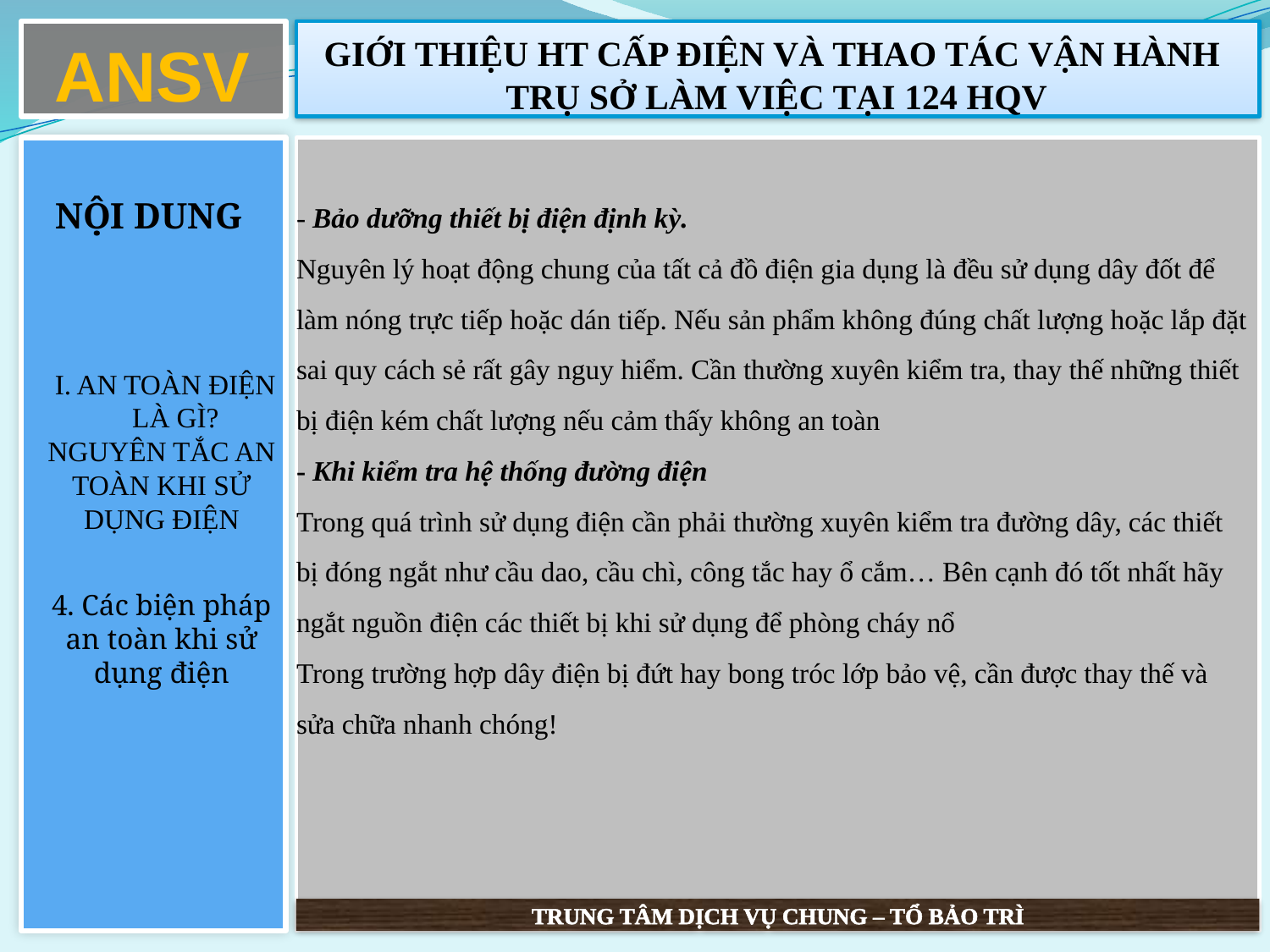

ANSV
# GIỚI THIỆU HT CẤP ĐIỆN VÀ THAO TÁC VẬN HÀNH TRỤ SỞ LÀM VIỆC TẠI 124 HQV

NỘI DUNG

 I. AN TOÀN ĐIỆN     LÀ GÌ? NGUYÊN TẮC AN TOÀN KHI SỬ DỤNG ĐIỆN
4. Các biện pháp an toàn khi sử dụng điện

- Bảo dưỡng thiết bị điện định kỳ.
Nguyên lý hoạt động chung của tất cả đồ điện gia dụng là đều sử dụng dây đốt để làm nóng trực tiếp hoặc dán tiếp. Nếu sản phẩm không đúng chất lượng hoặc lắp đặt sai quy cách sẻ rất gây nguy hiểm. Cần thường xuyên kiểm tra, thay thế những thiết bị điện kém chất lượng nếu cảm thấy không an toàn
- Khi kiểm tra hệ thống đường điện
Trong quá trình sử dụng điện cần phải thường xuyên kiểm tra đường dây, các thiết bị đóng ngắt như cầu dao, cầu chì, công tắc hay ổ cắm… Bên cạnh đó tốt nhất hãy ngắt nguồn điện các thiết bị khi sử dụng để phòng cháy nổ
Trong trường hợp dây điện bị đứt hay bong tróc lớp bảo vệ, cần được thay thế và sửa chữa nhanh chóng!
TRUNG TÂM DỊCH VỤ CHUNG – TỔ BẢO TRÌ